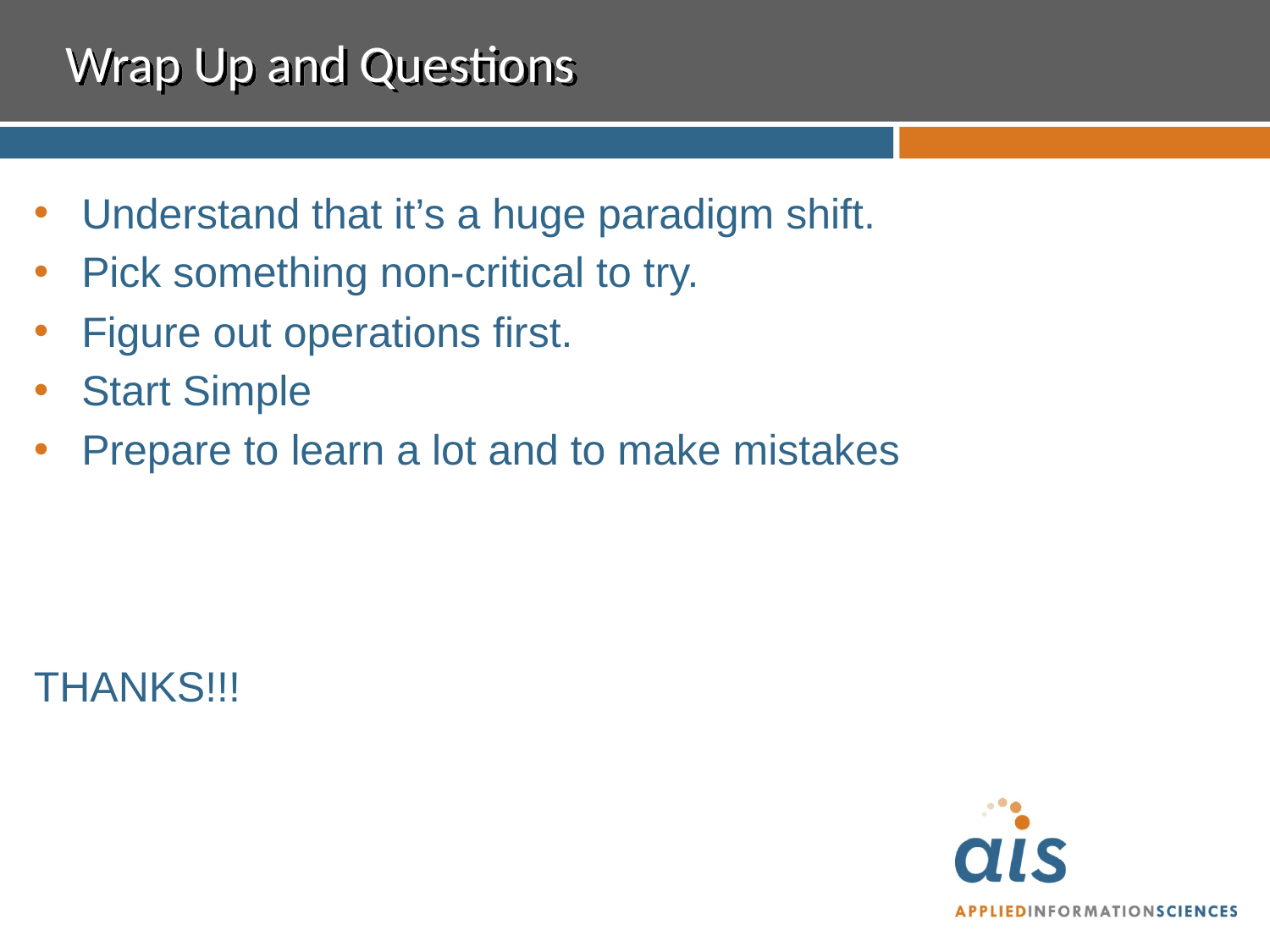

# Wrap Up and Questions
Understand that it’s a huge paradigm shift.
Pick something non-critical to try.
Figure out operations first.
Start Simple
Prepare to learn a lot and to make mistakes

THANKS!!!

*Hohpe, Gregor, Enterprise Integration: Addison-Weesley, 2004, Print.
High-Speed
Asynchronous
Program-to-Program communication
Reliable